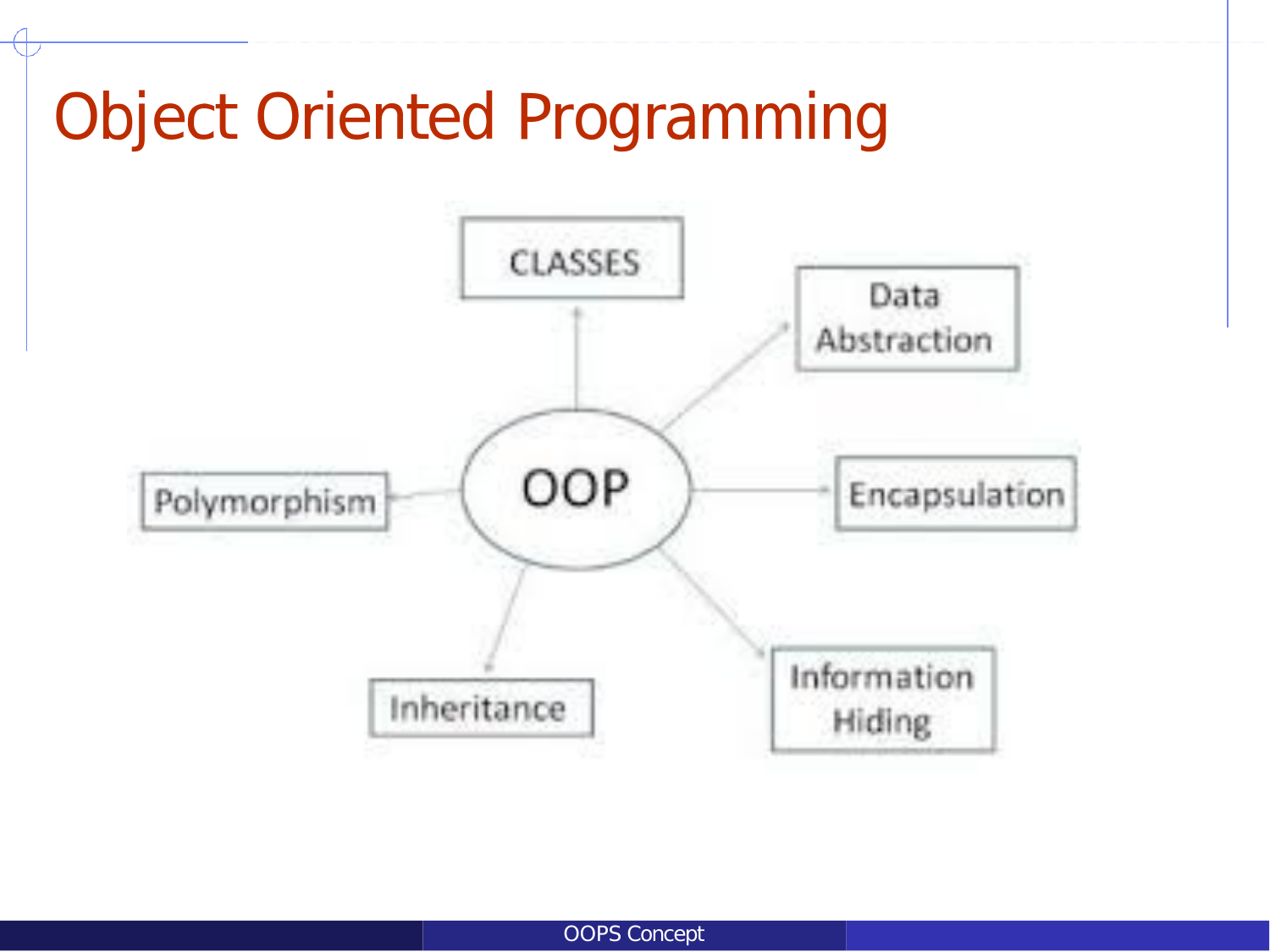

Object Oriented Programming

Object Oriented Programming

OOPS Concept